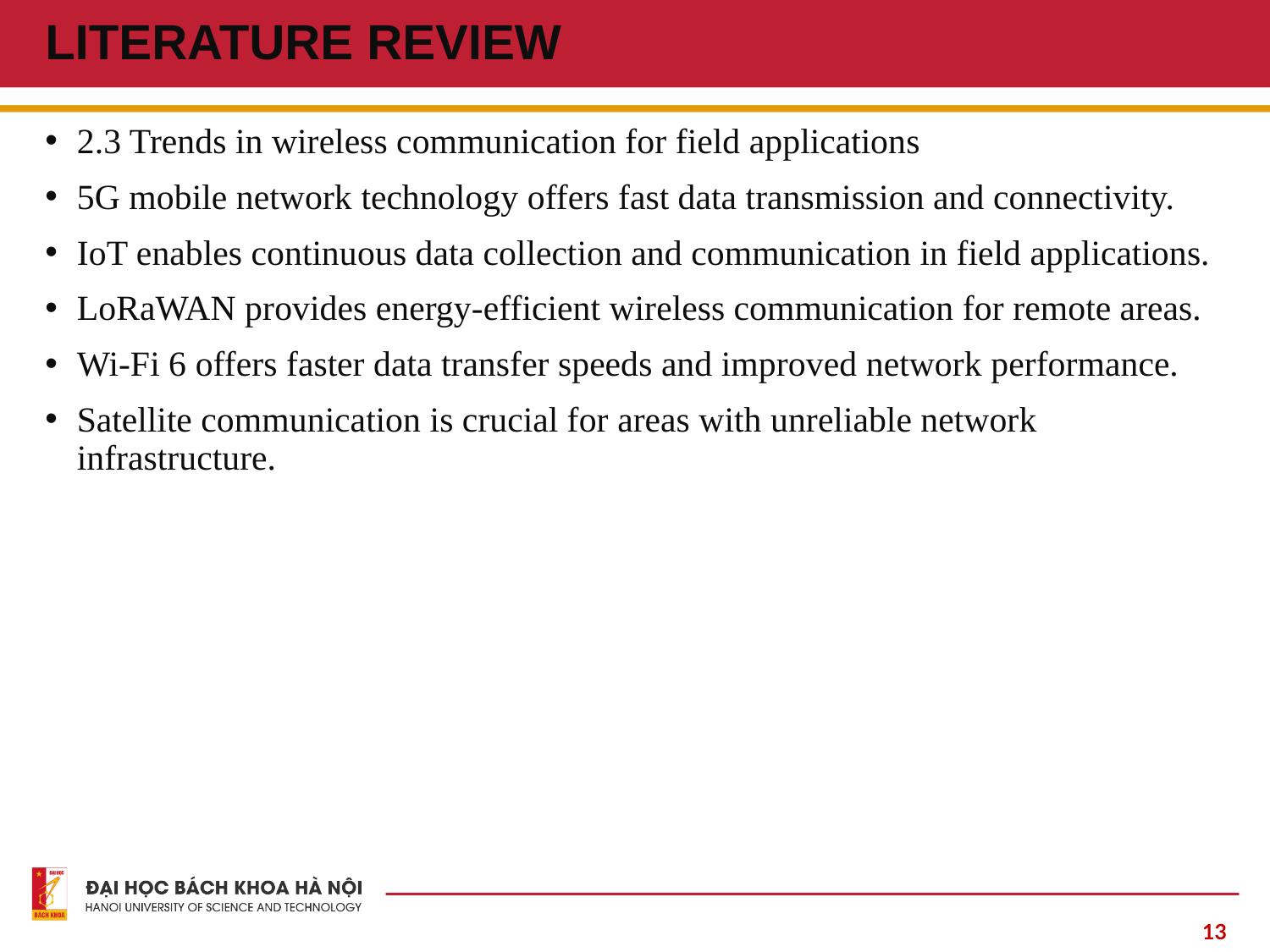

# LITERATURE REVIEW
2.3 Trends in wireless communication for field applications
5G mobile network technology offers fast data transmission and connectivity.
IoT enables continuous data collection and communication in field applications.
LoRaWAN provides energy-efficient wireless communication for remote areas.
Wi-Fi 6 offers faster data transfer speeds and improved network performance.
Satellite communication is crucial for areas with unreliable network infrastructure.

13